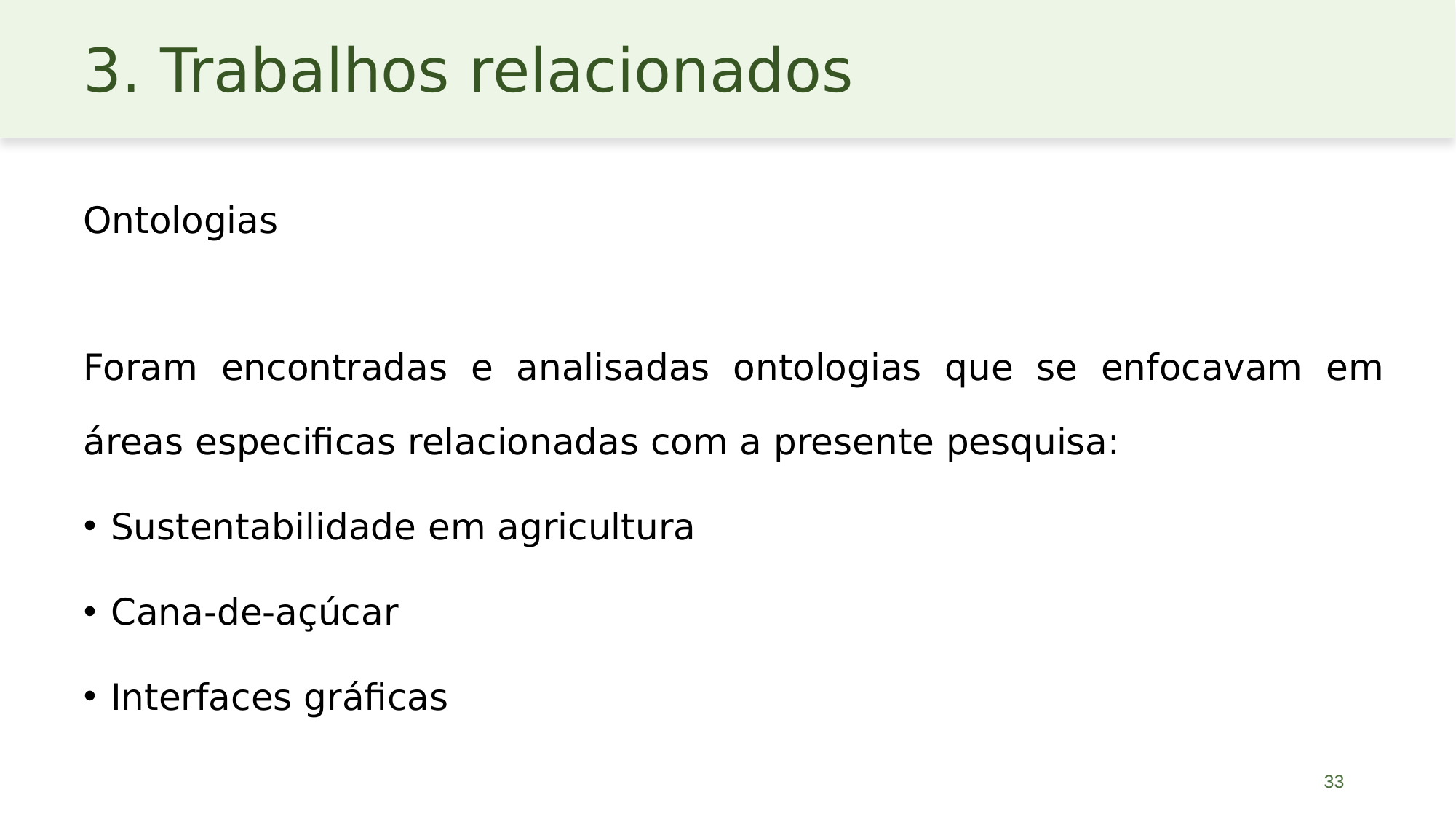

# 3. Trabalhos relacionados
Ontologias
Foram encontradas e analisadas ontologias que se enfocavam em áreas especificas relacionadas com a presente pesquisa:
Sustentabilidade em agricultura
Cana-de-açúcar
Interfaces gráficas

33